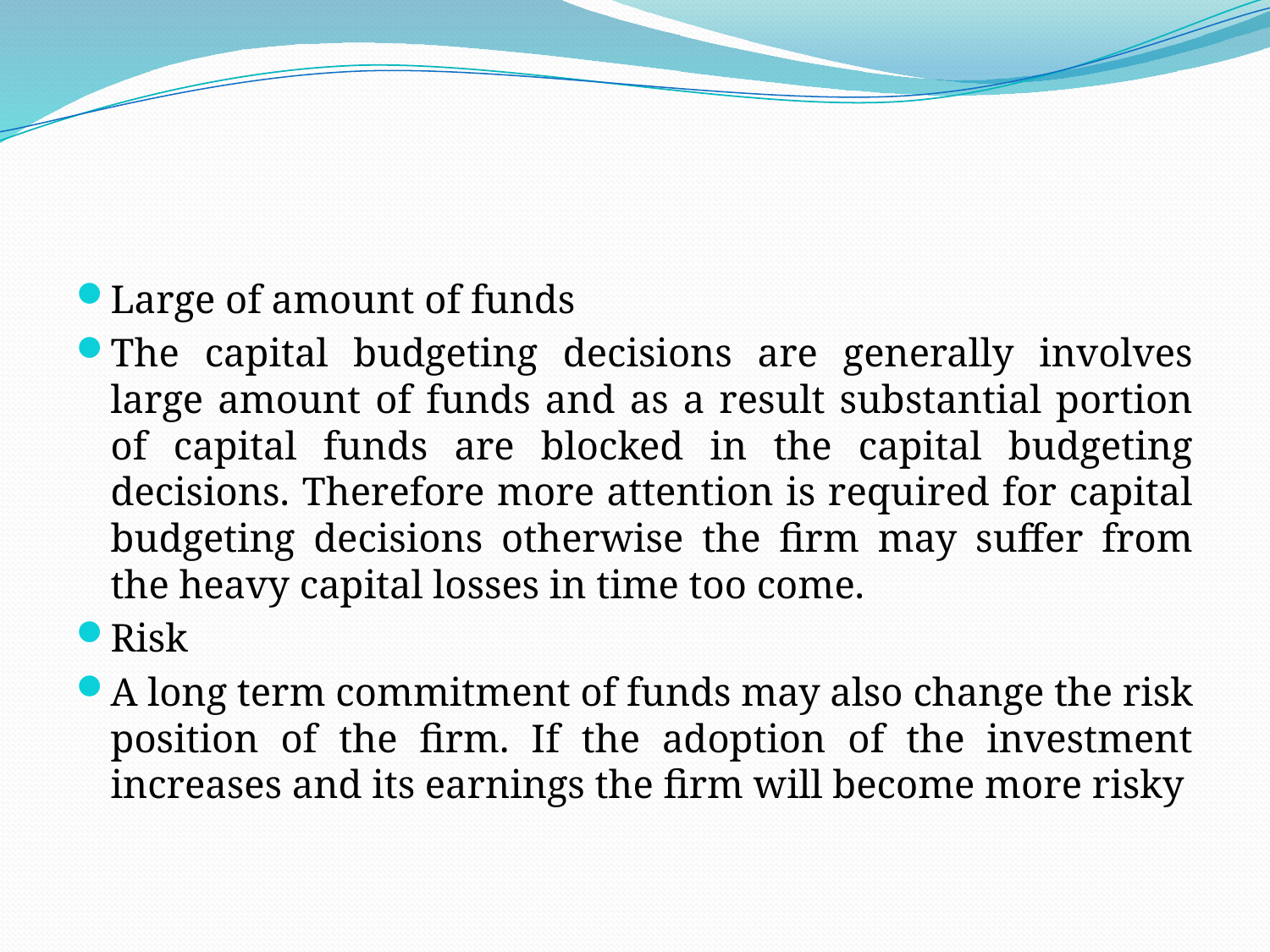

#
Large of amount of funds
The capital budgeting decisions are generally involves large amount of funds and as a result substantial portion of capital funds are blocked in the capital budgeting decisions. Therefore more attention is required for capital budgeting decisions otherwise the firm may suffer from the heavy capital losses in time too come.
Risk
A long term commitment of funds may also change the risk position of the firm. If the adoption of the investment increases and its earnings the firm will become more risky